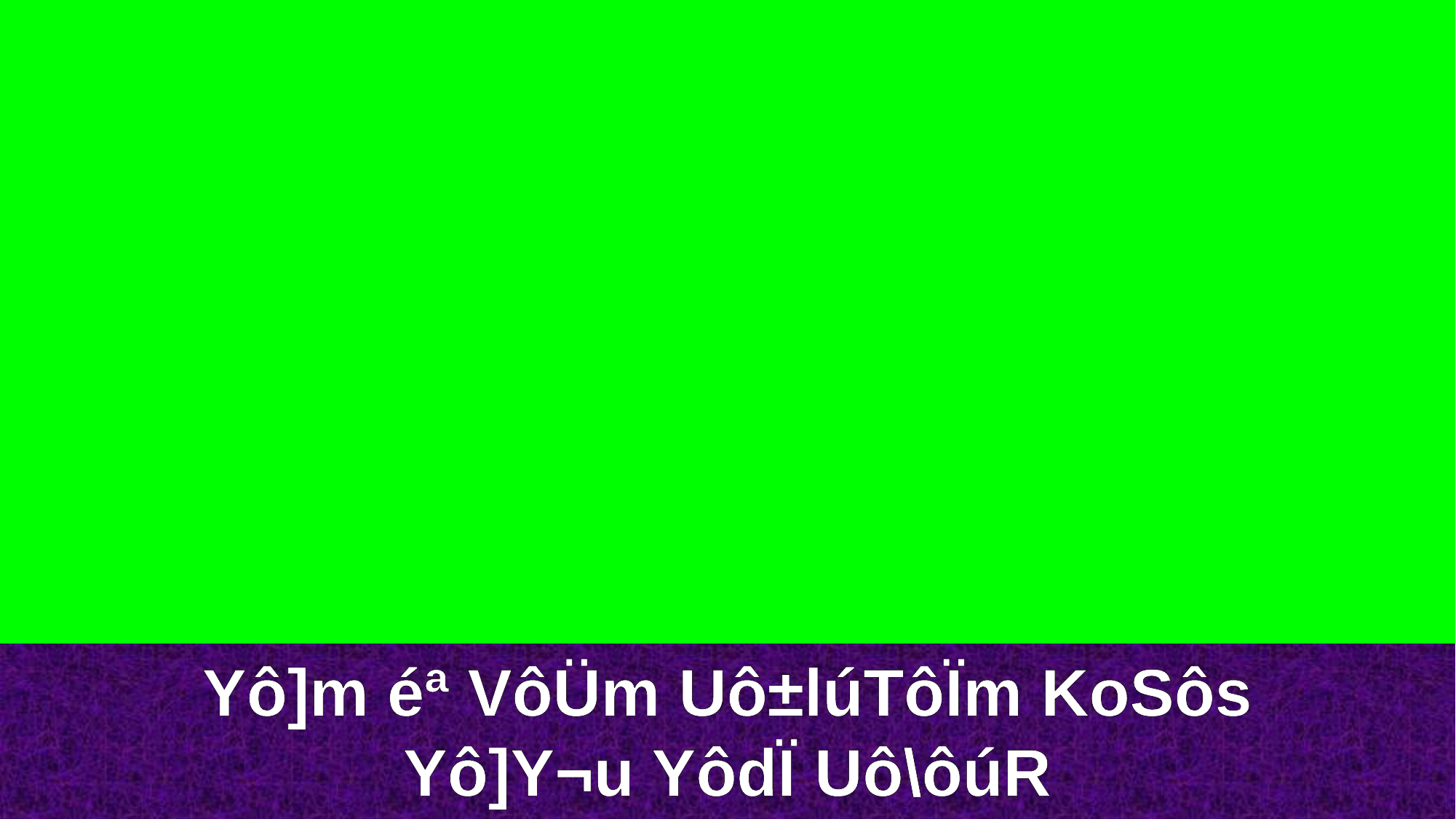

Yô]m éª VôÜm Uô±lúTôÏm KoSôs
Yô]Y¬u YôdÏ Uô\ôúR